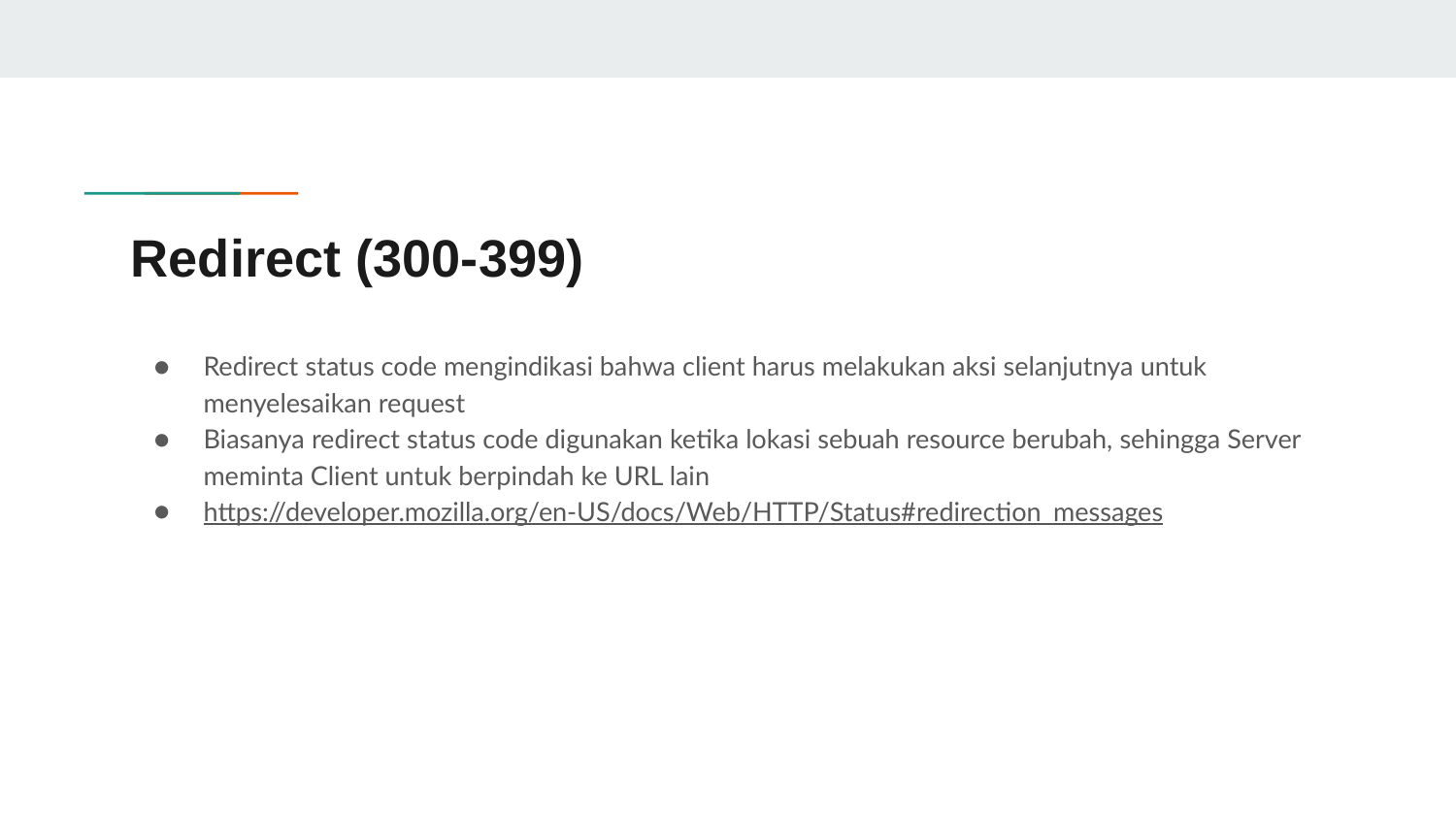

# Redirect (300-399)
Redirect status code mengindikasi bahwa client harus melakukan aksi selanjutnya untuk menyelesaikan request
Biasanya redirect status code digunakan ketika lokasi sebuah resource berubah, sehingga Server meminta Client untuk berpindah ke URL lain
https://developer.mozilla.org/en-US/docs/Web/HTTP/Status#redirection_messages